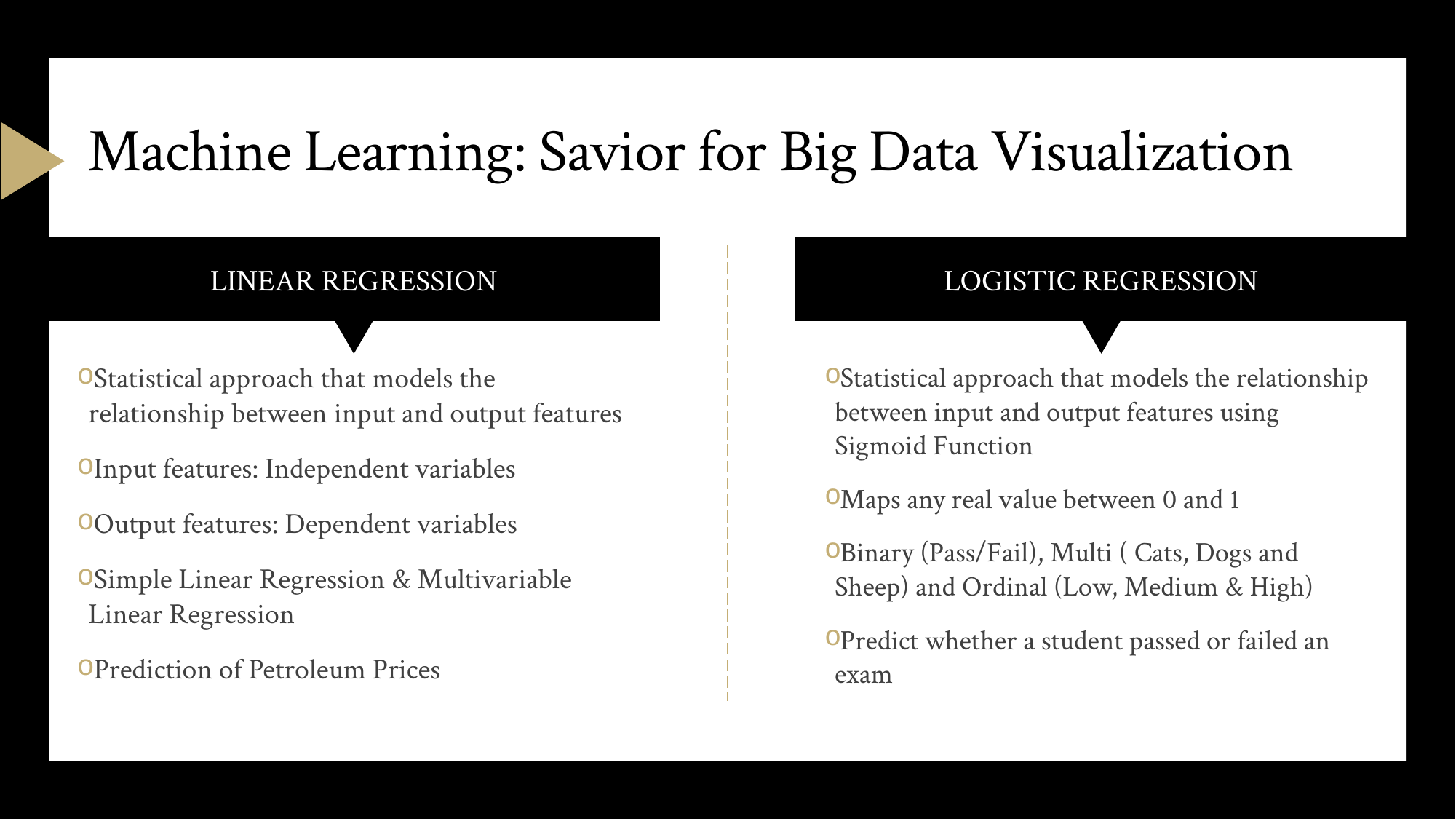

# Machine Learning: Savior for Big Data Visualization
Linear regression
Logistic regression
Statistical approach that models the relationship between input and output features
Input features: Independent variables
Output features: Dependent variables
Simple Linear Regression & Multivariable Linear Regression
Prediction of Petroleum Prices
Statistical approach that models the relationship between input and output features using Sigmoid Function
Maps any real value between 0 and 1
Binary (Pass/Fail), Multi ( Cats, Dogs and Sheep) and Ordinal (Low, Medium & High)
Predict whether a student passed or failed an exam